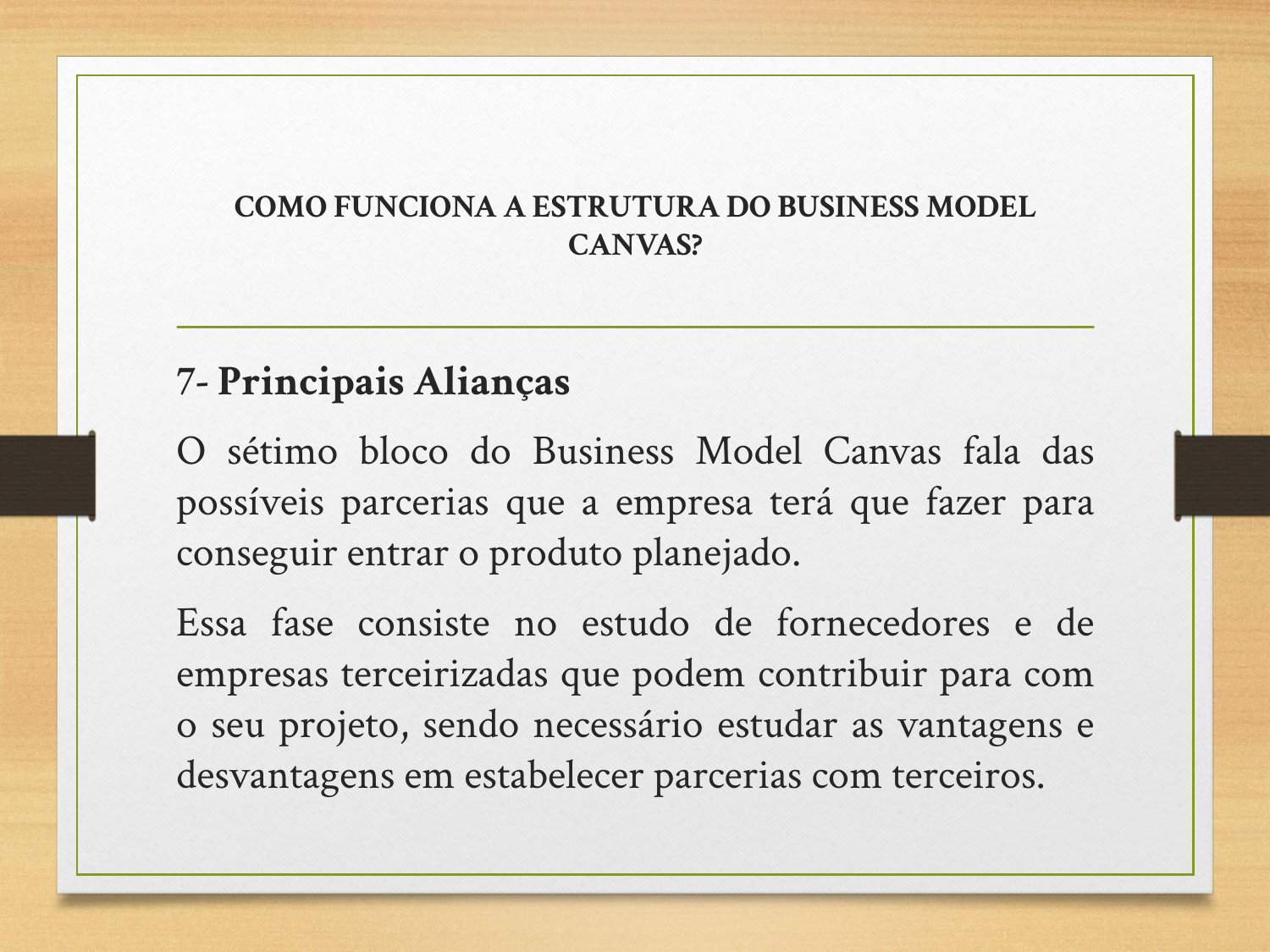

# COMO FUNCIONA A ESTRUTURA DO BUSINESS MODEL CANVAS?
7- Principais Alianças
O sétimo bloco do Business Model Canvas fala das possíveis parcerias que a empresa terá que fazer para conseguir entrar o produto planejado.
Essa fase consiste no estudo de fornecedores e de empresas terceirizadas que podem contribuir para com o seu projeto, sendo necessário estudar as vantagens e desvantagens em estabelecer parcerias com terceiros.